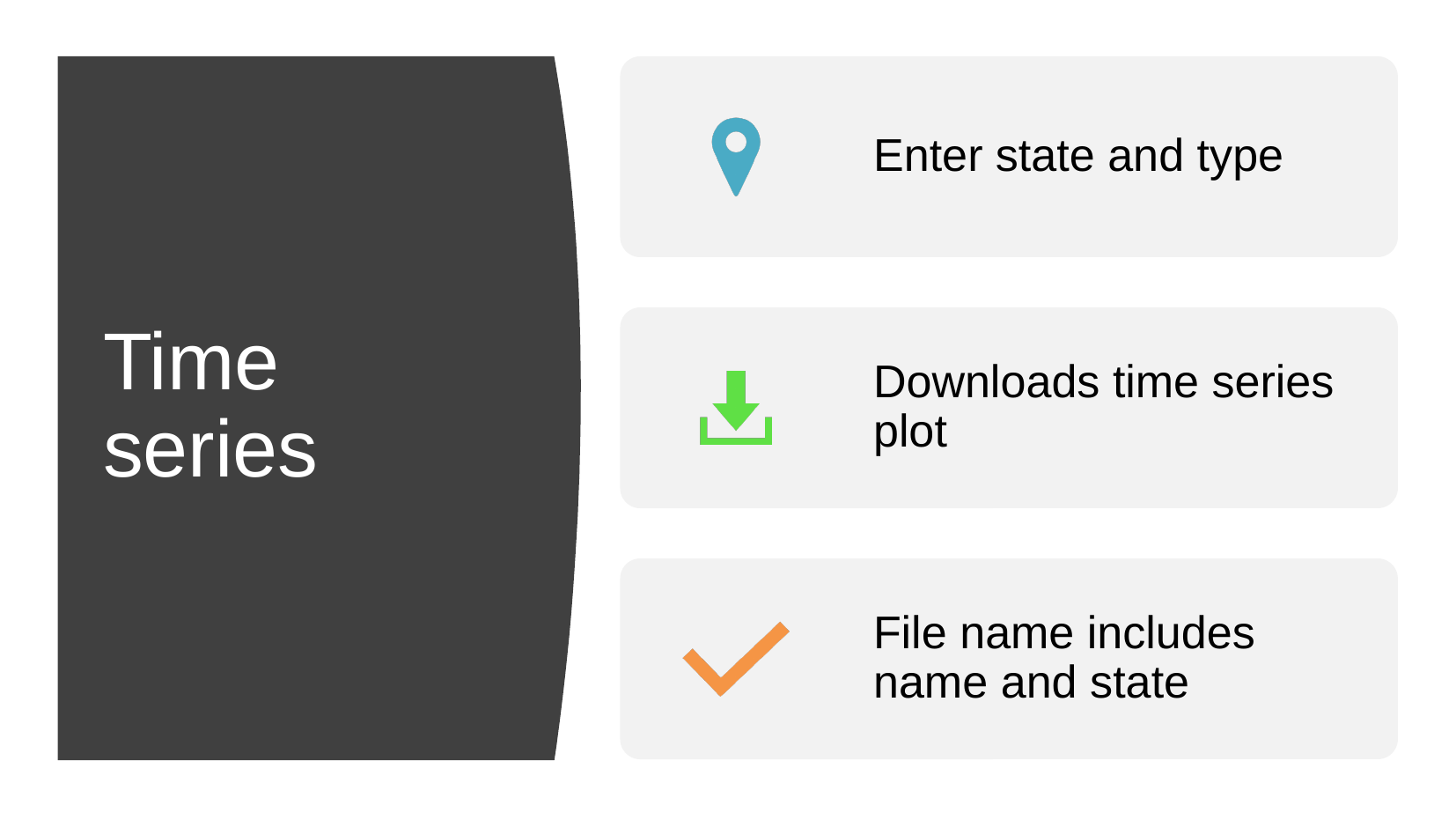

Enter state and type
Downloads time series plot
File name includes name and state

# Time series